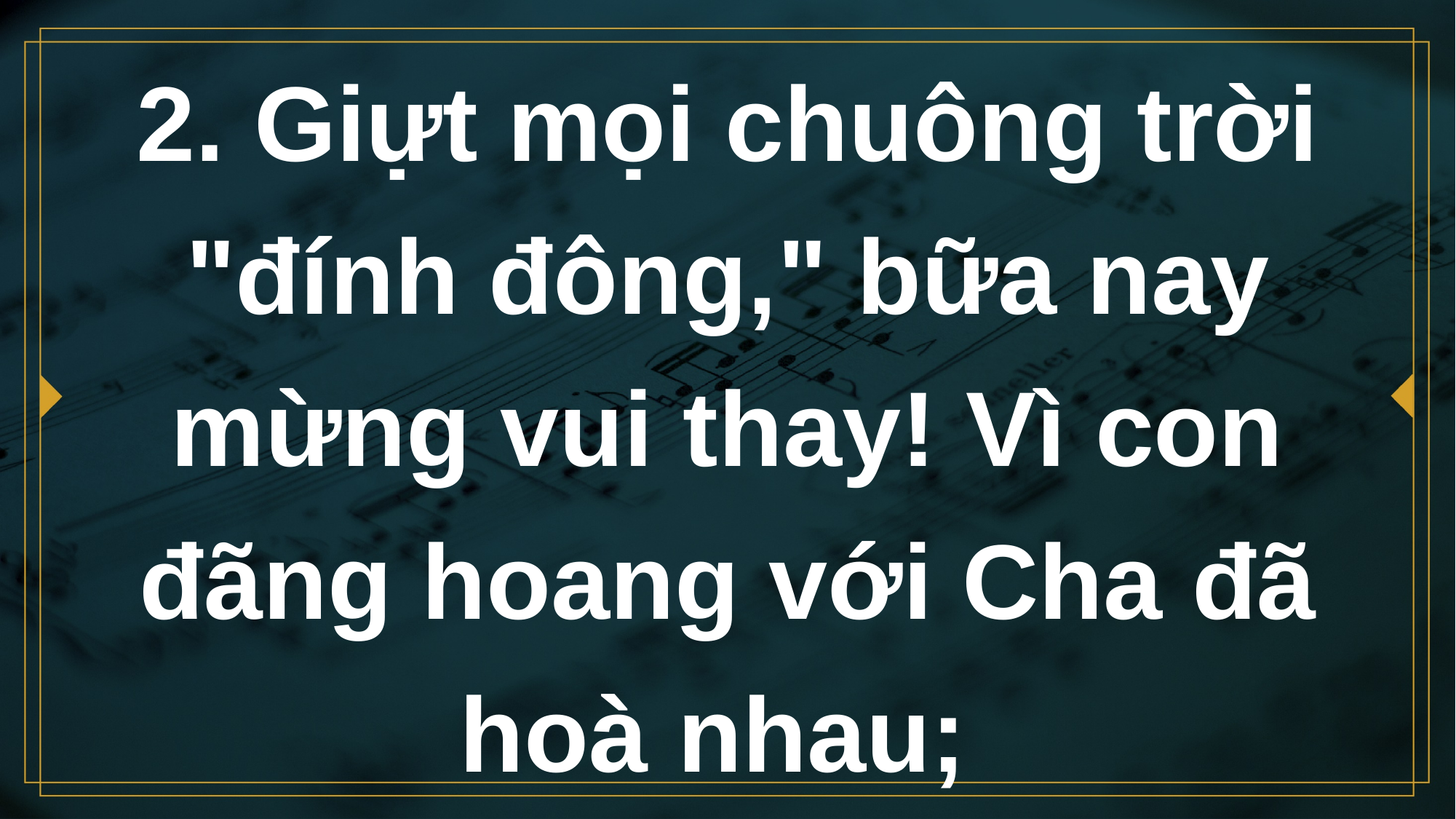

# 2. Giựt mọi chuông trời "đính đông," bữa nay mừng vui thay! Vì con đãng hoang với Cha đã hoà nhau;